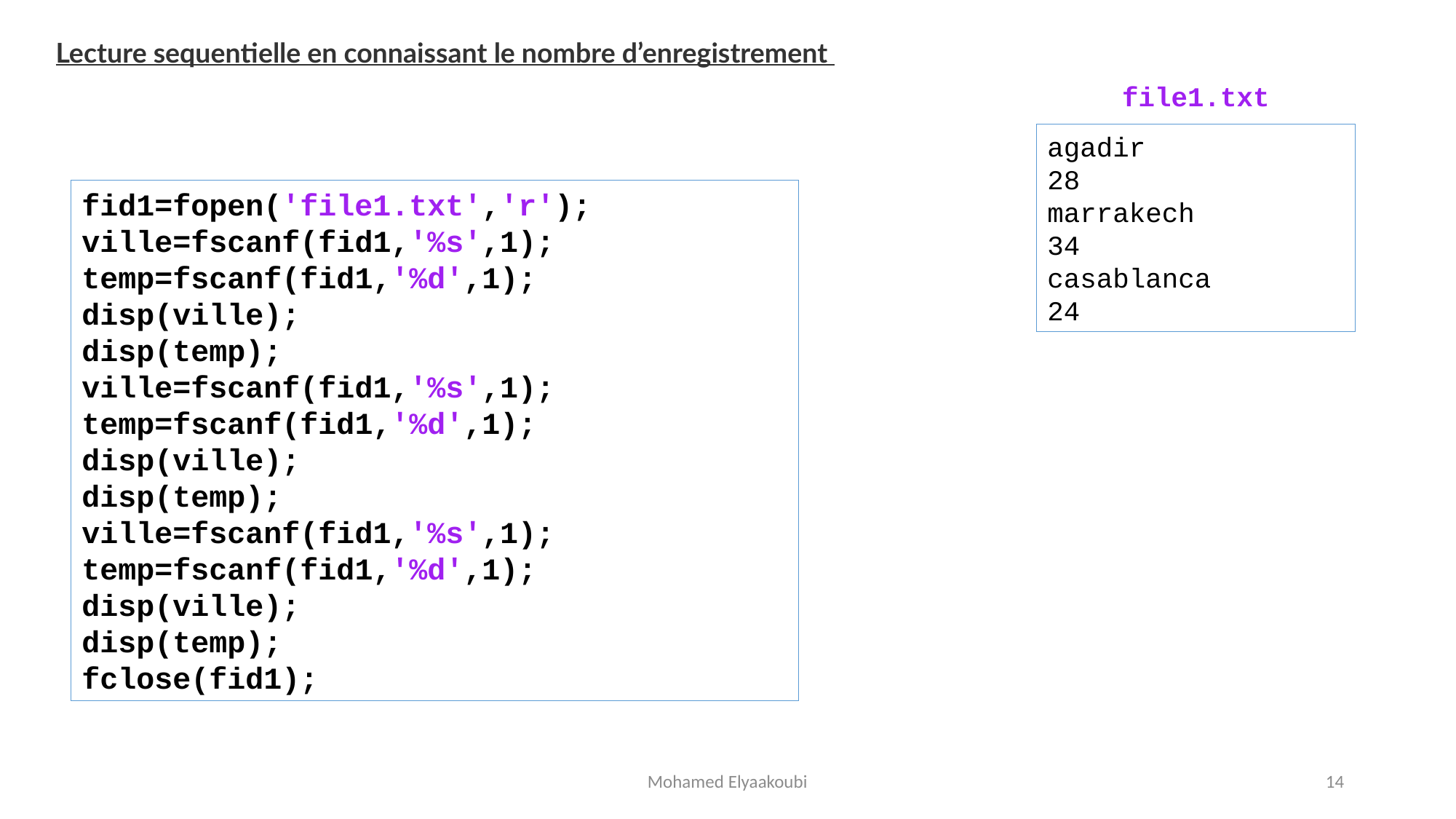

Lecture sequentielle en connaissant le nombre d’enregistrement
file1.txt
agadir
28
marrakech
34
casablanca
24
fid1=fopen('file1.txt','r');
ville=fscanf(fid1,'%s',1);
temp=fscanf(fid1,'%d',1);
disp(ville);
disp(temp);
ville=fscanf(fid1,'%s',1);
temp=fscanf(fid1,'%d',1);
disp(ville);
disp(temp);
ville=fscanf(fid1,'%s',1);
temp=fscanf(fid1,'%d',1);
disp(ville);
disp(temp);
fclose(fid1);
Mohamed Elyaakoubi
14